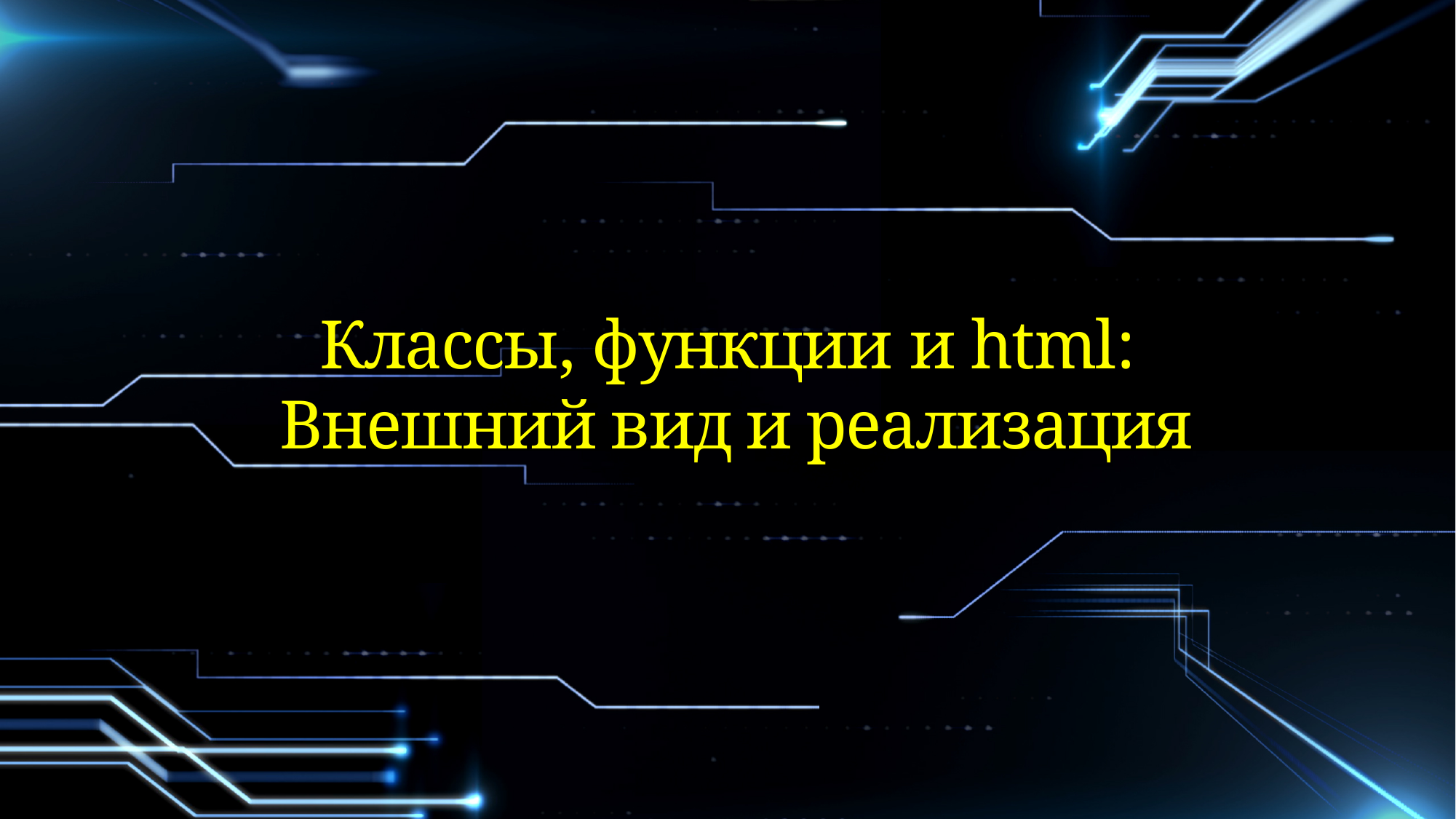

# Классы, функции и html: Внешний вид и реализация